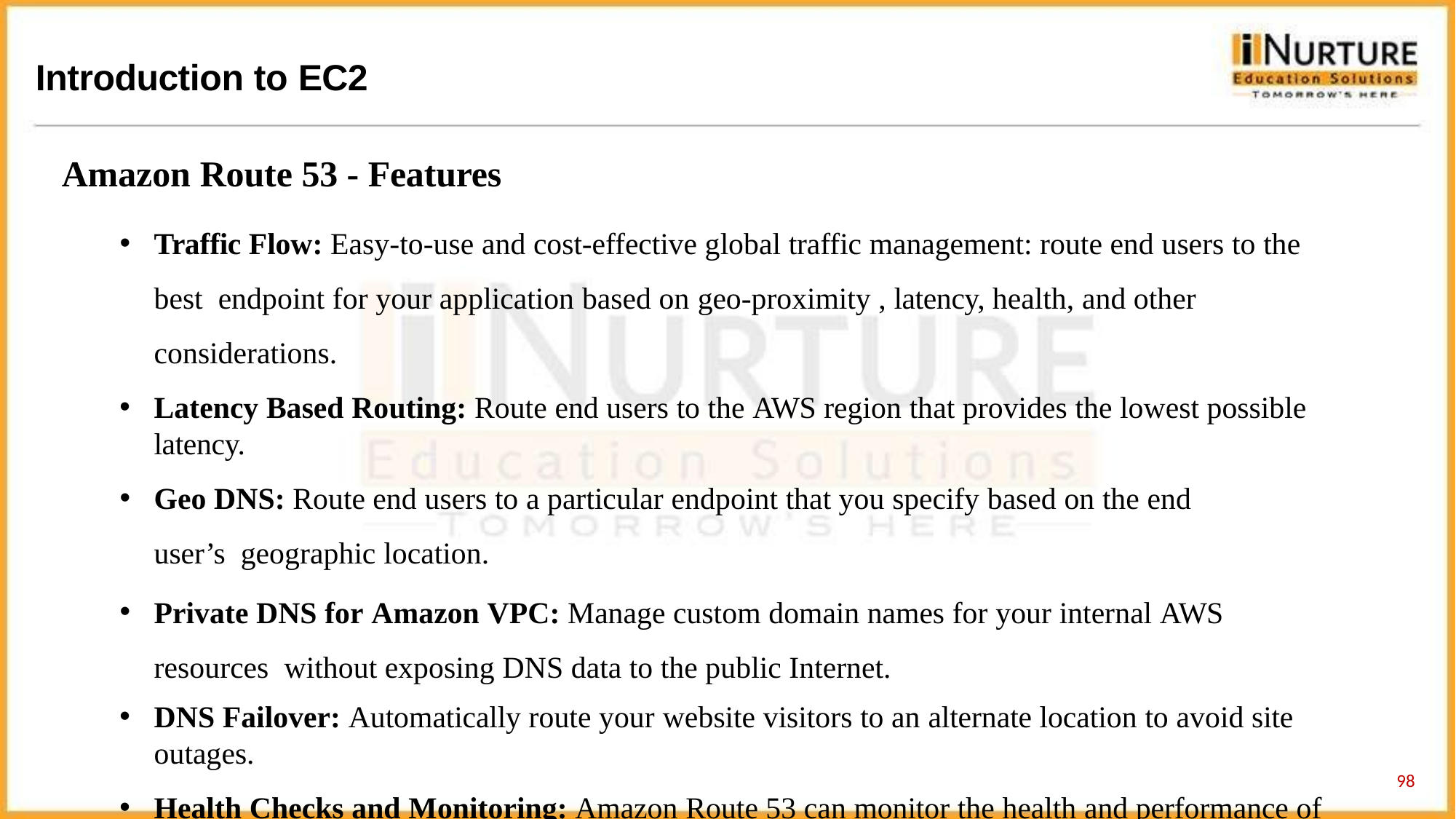

# Introduction to EC2
Amazon Route 53 - Features
Traffic Flow: Easy-to-use and cost-effective global traffic management: route end users to the best  endpoint for your application based on geo-proximity , latency, health, and other considerations.
Latency Based Routing: Route end users to the AWS region that provides the lowest possible latency.
Geo DNS: Route end users to a particular endpoint that you specify based on the end user’s  geographic location.
Private DNS for Amazon VPC: Manage custom domain names for your internal AWS resources  without exposing DNS data to the public Internet.
DNS Failover: Automatically route your website visitors to an alternate location to avoid site outages.
Health Checks and Monitoring: Amazon Route 53 can monitor the health and performance of your
application as well as your web servers and other resources.
98